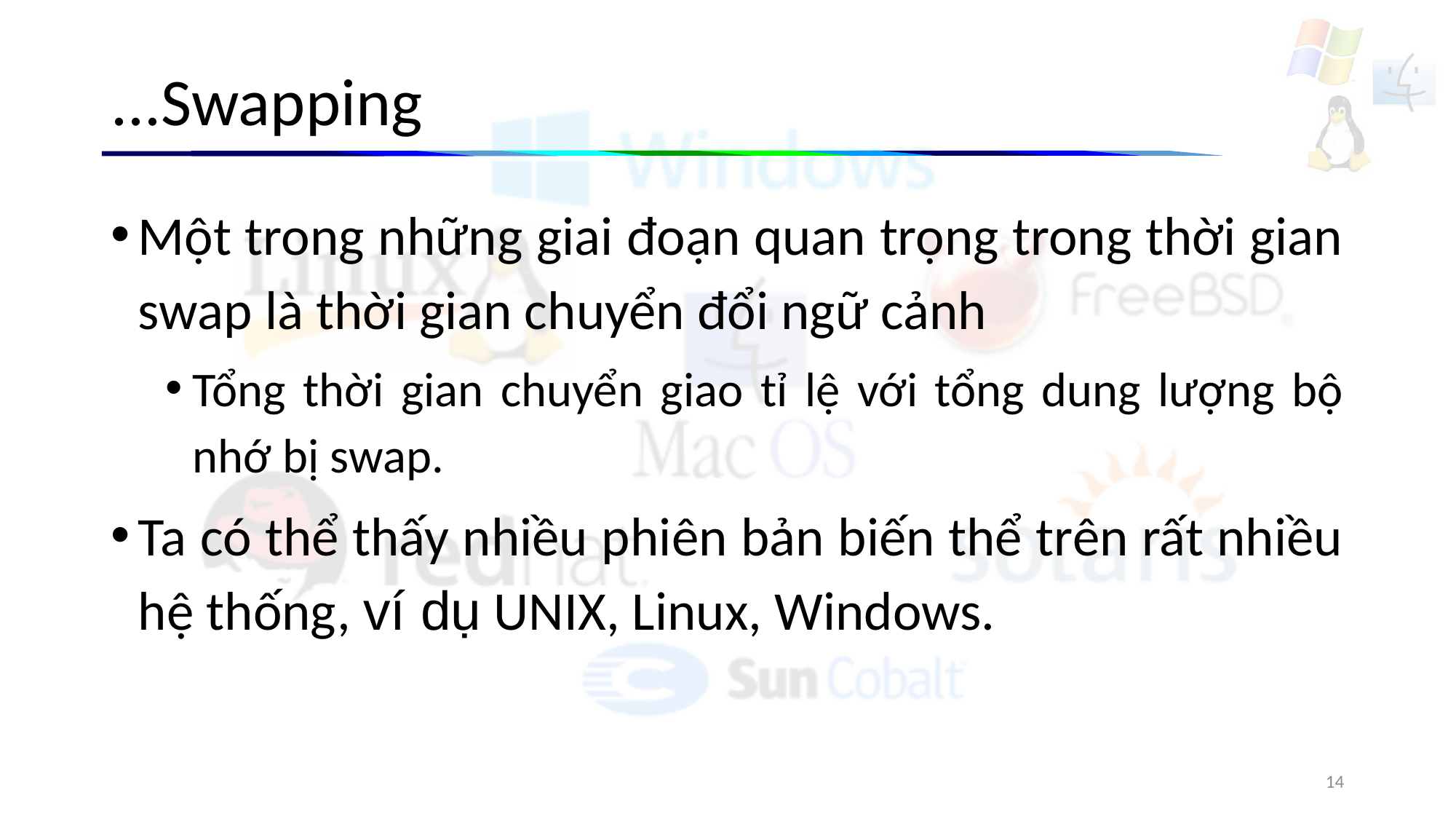

# ...Swapping
Một trong những giai đoạn quan trọng trong thời gian swap là thời gian chuyển đổi ngữ cảnh
Tổng thời gian chuyển giao tỉ lệ với tổng dung lượng bộ nhớ bị swap.
Ta có thể thấy nhiều phiên bản biến thể trên rất nhiều hệ thống, ví dụ UNIX, Linux, Windows.
14